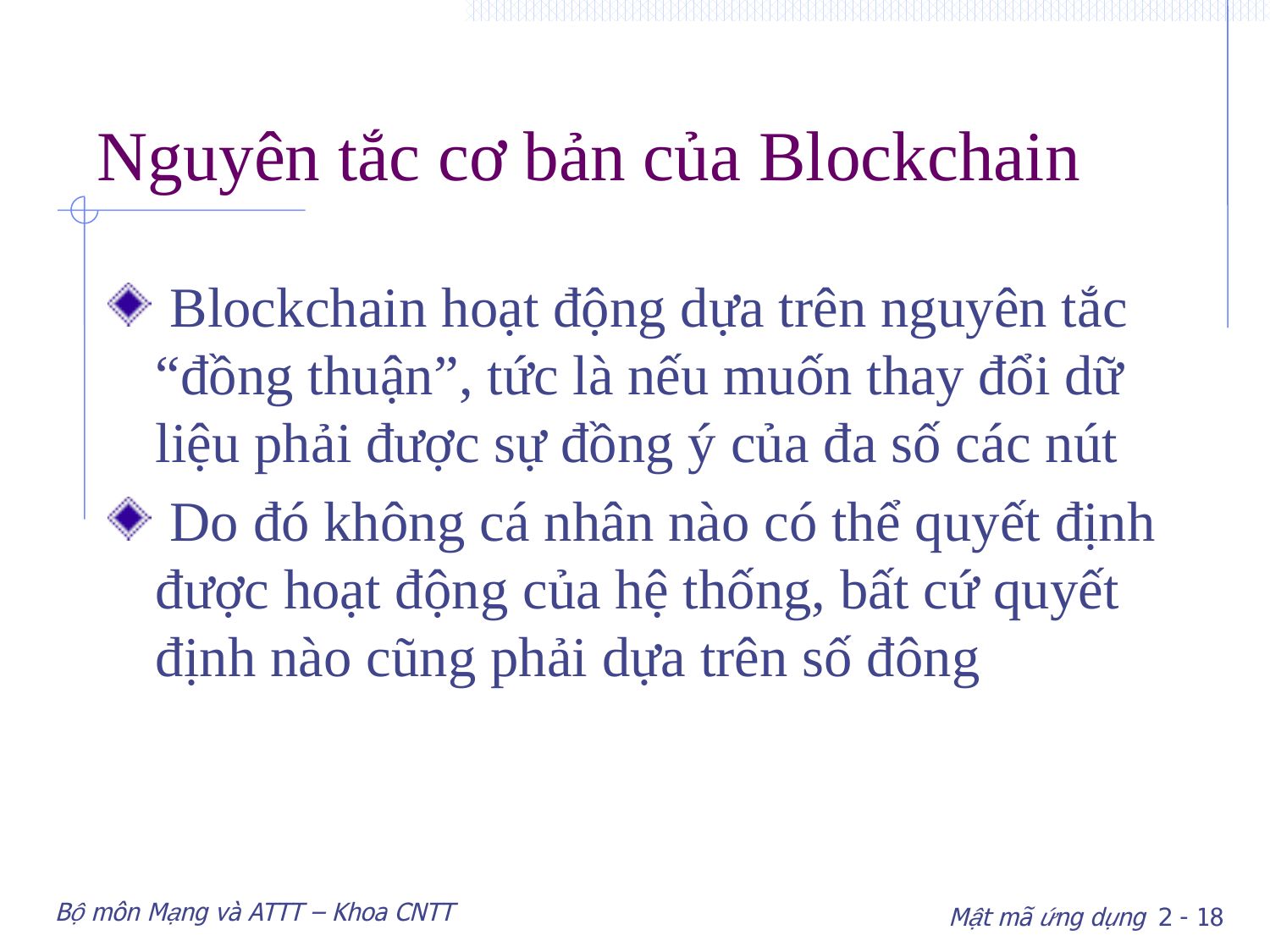

# Nguyên tắc cơ bản của Blockchain
 Blockchain hoạt động dựa trên nguyên tắc “đồng thuận”, tức là nếu muốn thay đổi dữ liệu phải được sự đồng ý của đa số các nút
 Do đó không cá nhân nào có thể quyết định được hoạt động của hệ thống, bất cứ quyết định nào cũng phải dựa trên số đông
Bộ môn Mạng và ATTT – Khoa CNTT